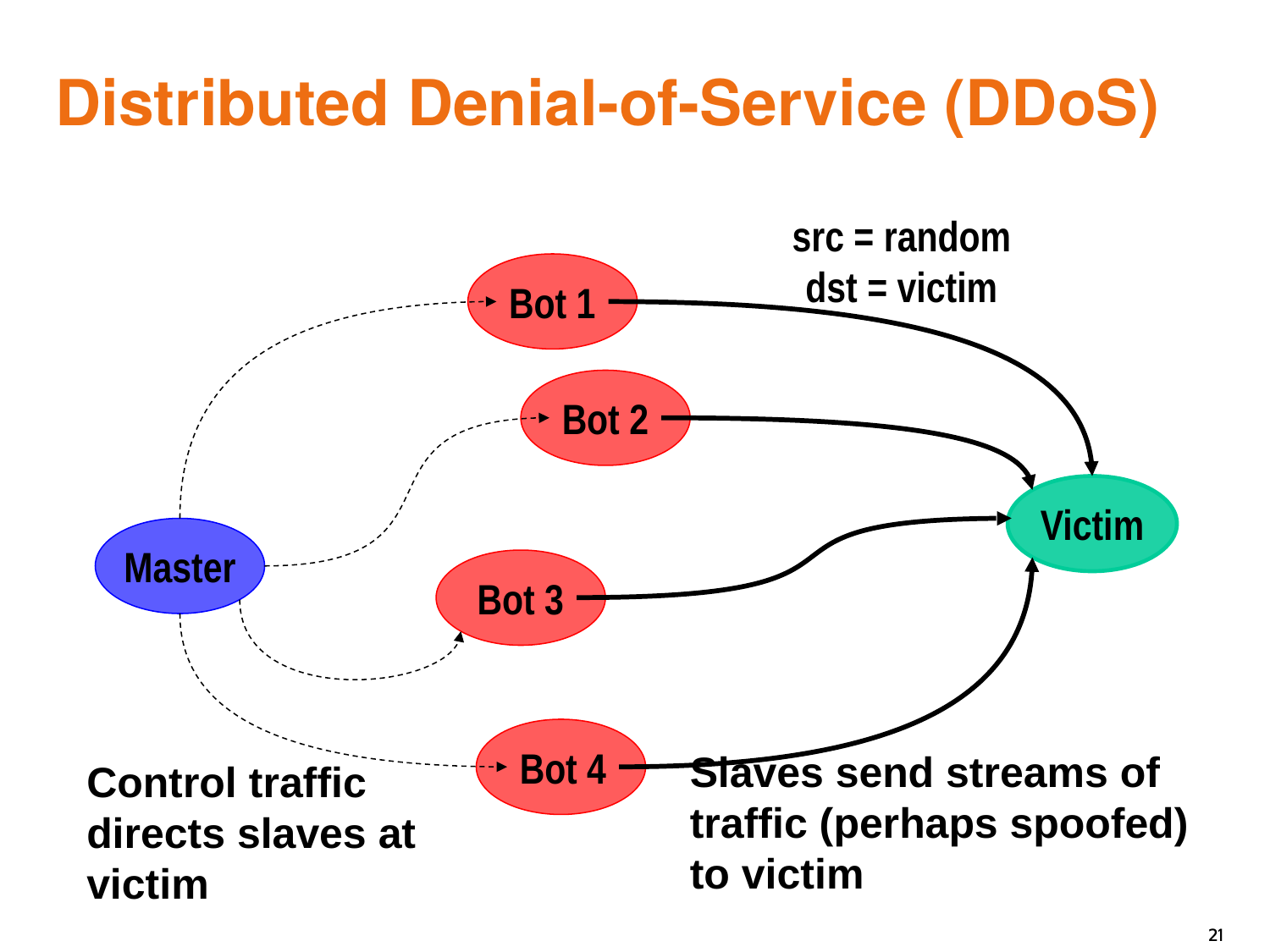

# Distributed Denial-of-Service (DDoS)
src = random
dst = victim

Bot 1

Bot 2

Victim

Master

Bot 3

Bot 4
Slaves send streams of traffic (perhaps spoofed) to victim
Control traffic directs slaves at victim